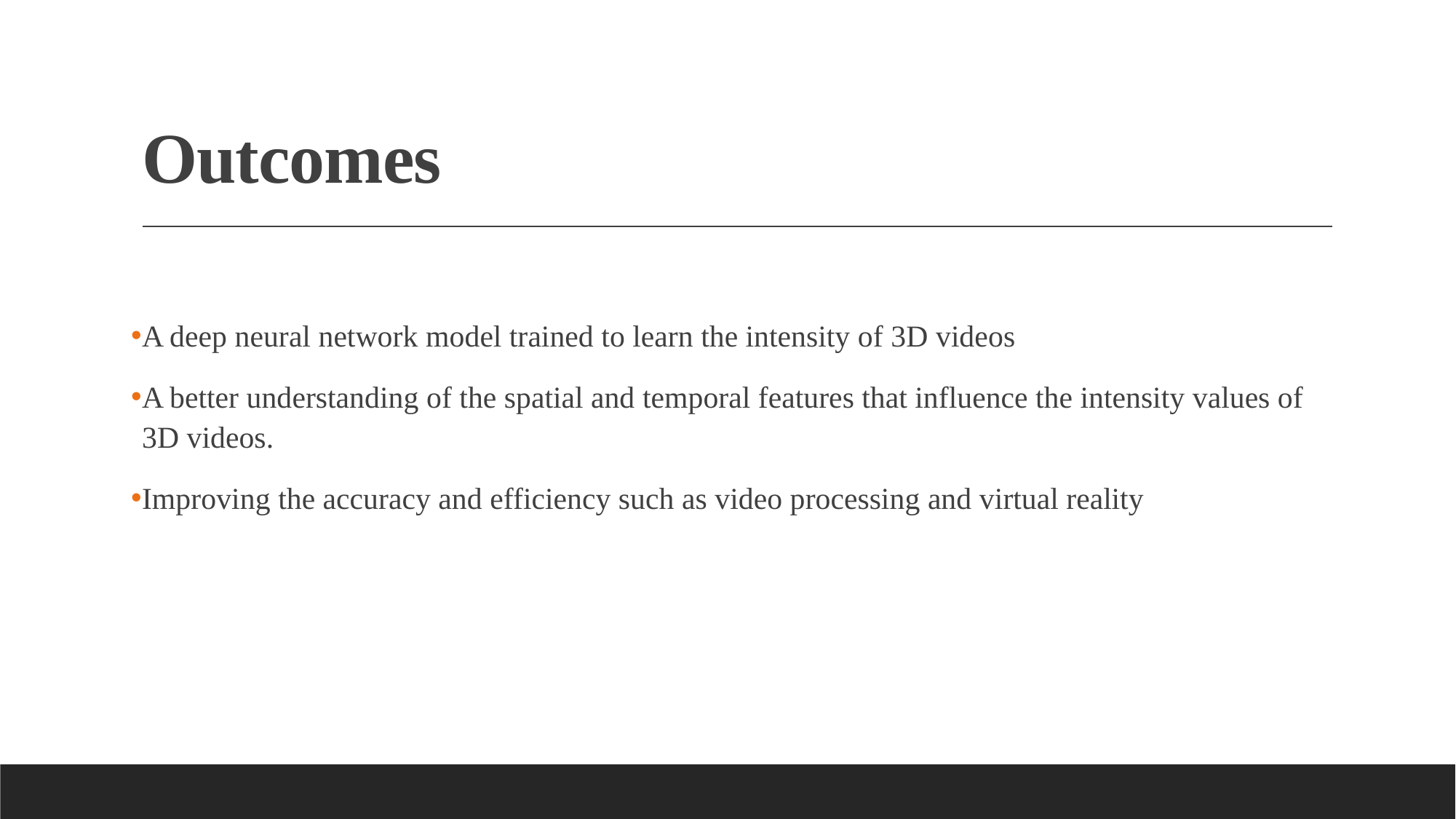

# Outcomes
A deep neural network model trained to learn the intensity of 3D videos
A better understanding of the spatial and temporal features that influence the intensity values of 3D videos.
Improving the accuracy and efficiency such as video processing and virtual reality